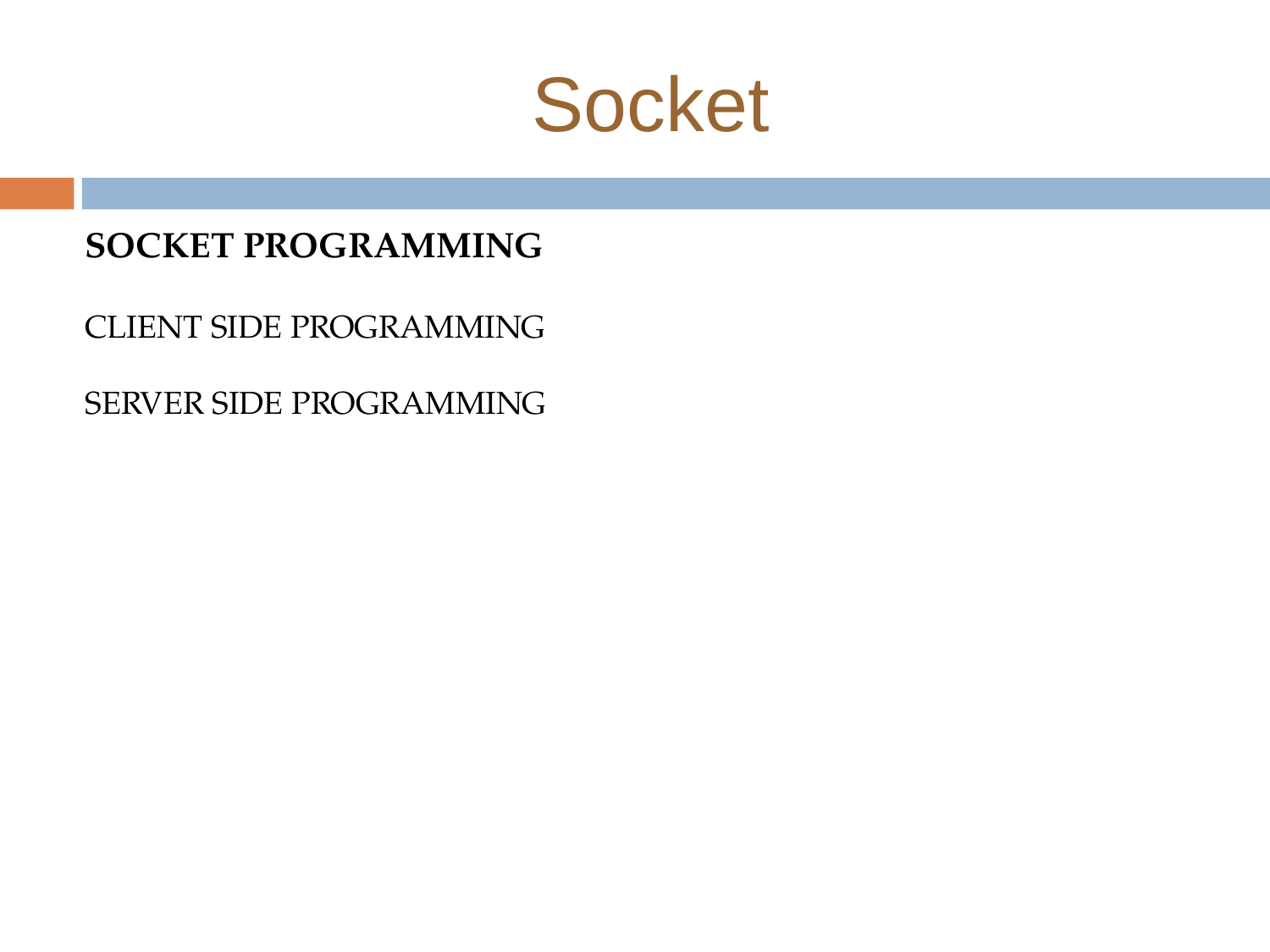

Socket
SOCKET PROGRAMMING

CLIENT SIDE PROGRAMMING

SERVER SIDE PROGRAMMING